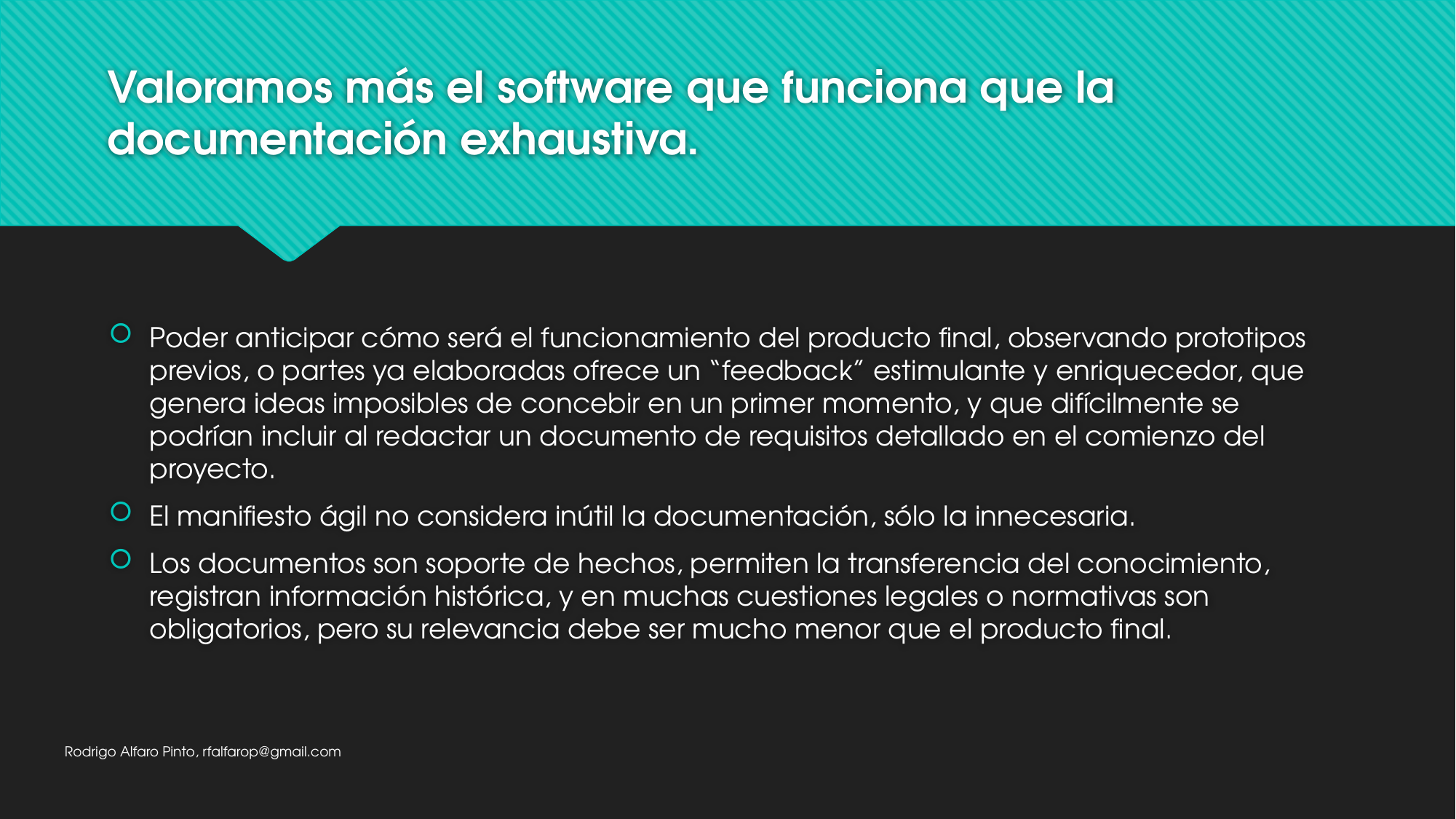

# Valoramos más el software que funciona que la documentación exhaustiva.
Poder anticipar cómo será el funcionamiento del producto final, observando prototipos previos, o partes ya elaboradas ofrece un “feedback” estimulante y enriquecedor, que genera ideas imposibles de concebir en un primer momento, y que difícilmente se podrían incluir al redactar un documento de requisitos detallado en el comienzo del proyecto.
El manifiesto ágil no considera inútil la documentación, sólo la innecesaria.
Los documentos son soporte de hechos, permiten la transferencia del conocimiento, registran información histórica, y en muchas cuestiones legales o normativas son obligatorios, pero su relevancia debe ser mucho menor que el producto final.
Rodrigo Alfaro Pinto, rfalfarop@gmail.com